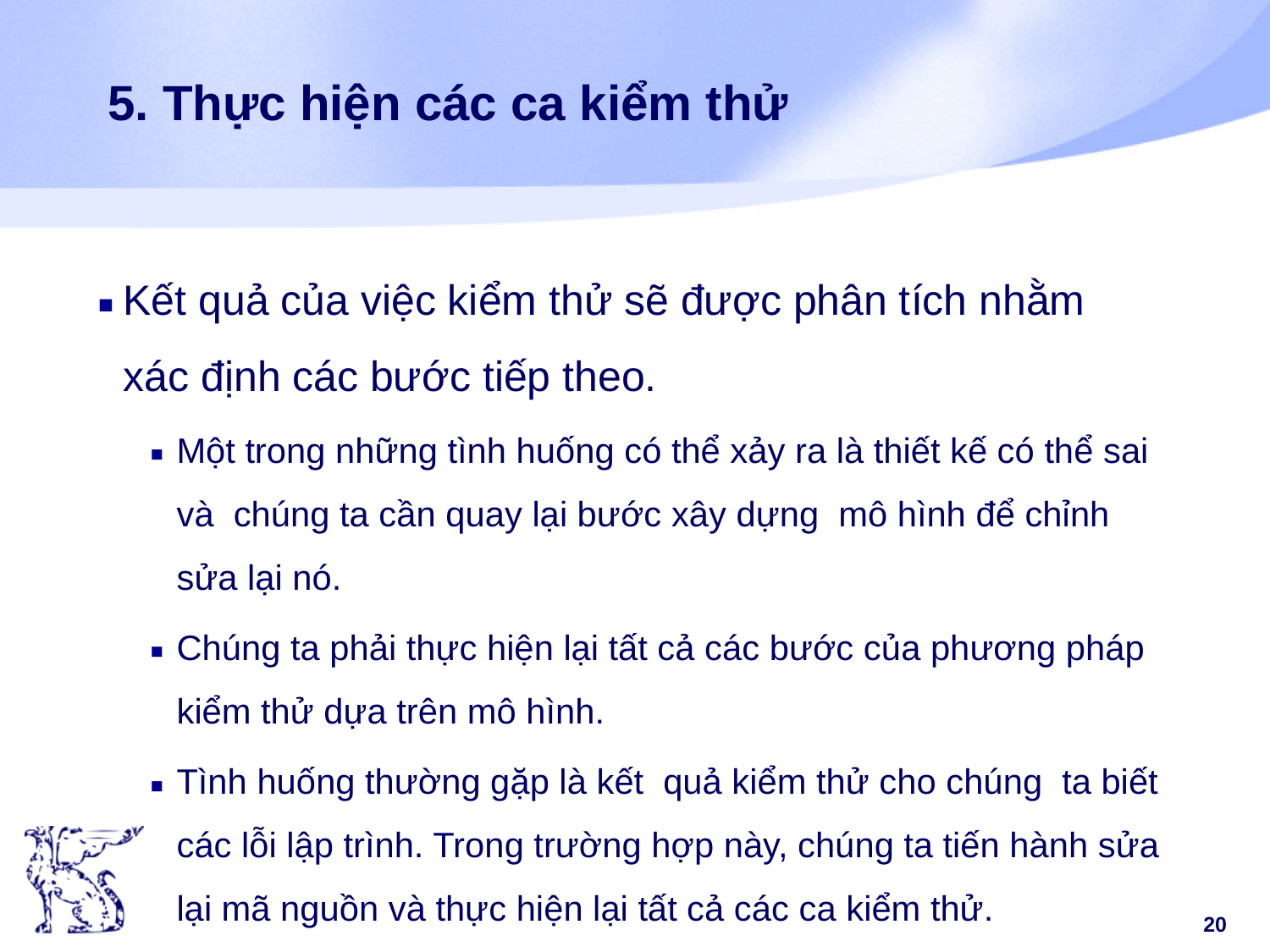

# 5. Thực hiện các ca kiểm thử
Kết quả của việc kiểm thử sẽ được phân tích nhằm xác định các bước tiếp theo.
Một trong những tình huống có thể xảy ra là thiết kế có thể sai và  chúng ta cần quay lại bước xây dựng  mô hình để chỉnh sửa lại nó.
Chúng ta phải thực hiện lại tất cả các bước của phương pháp kiểm thử dựa trên mô hình.
Tình huống thường gặp là kết  quả kiểm thử cho chúng  ta biết các lỗi lập trình. Trong trường hợp này, chúng ta tiến hành sửa lại mã nguồn và thực hiện lại tất cả các ca kiểm thử.

20